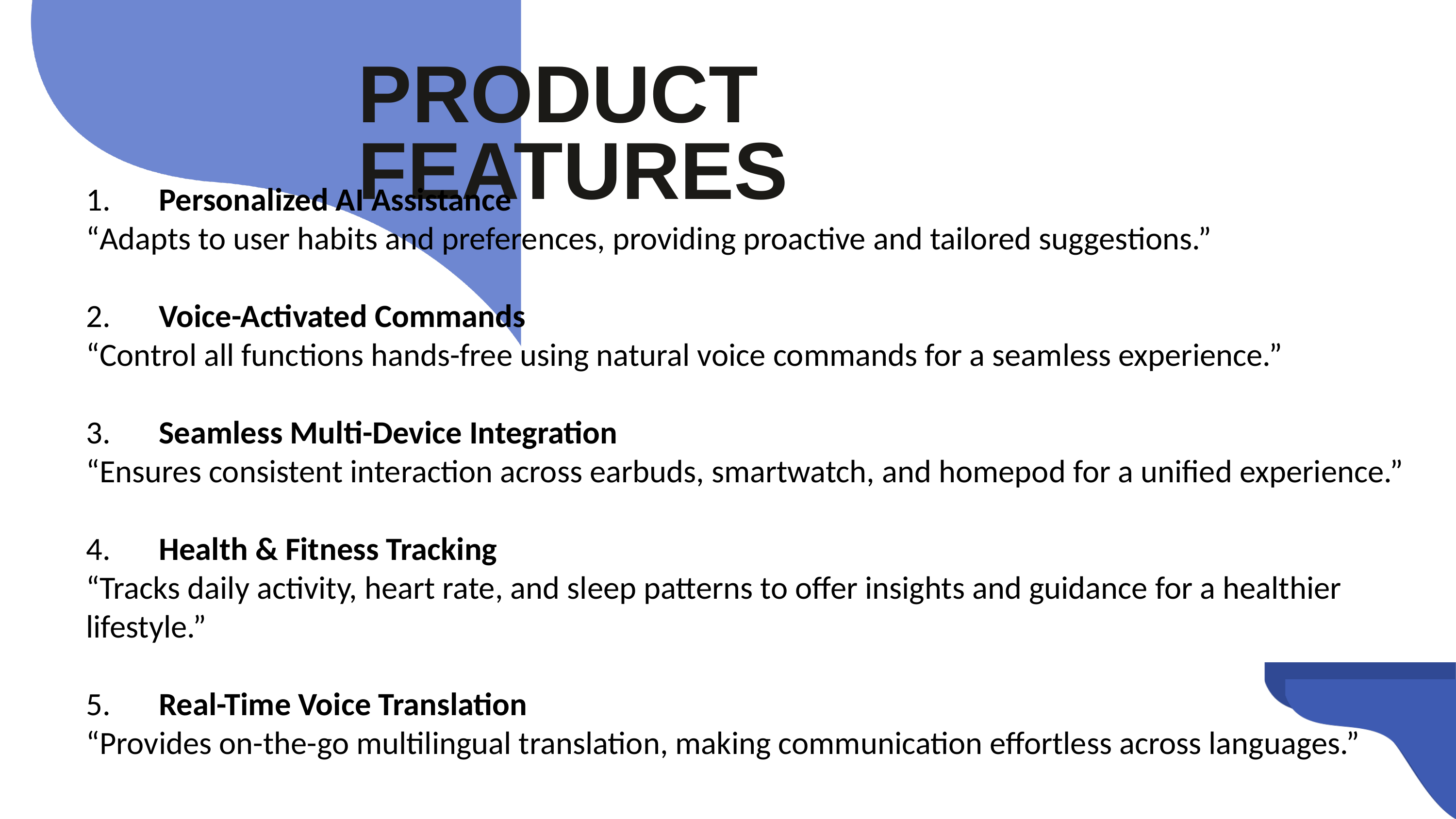

PRODUCT FEATURES
1.	Personalized AI Assistance
“Adapts to user habits and preferences, providing proactive and tailored suggestions.”

2.	Voice-Activated Commands
“Control all functions hands-free using natural voice commands for a seamless experience.”

3.	Seamless Multi-Device Integration
“Ensures consistent interaction across earbuds, smartwatch, and homepod for a unified experience.”

4.	Health & Fitness Tracking
“Tracks daily activity, heart rate, and sleep patterns to offer insights and guidance for a healthier lifestyle.”

5.	Real-Time Voice Translation
“Provides on-the-go multilingual translation, making communication effortless across languages.”